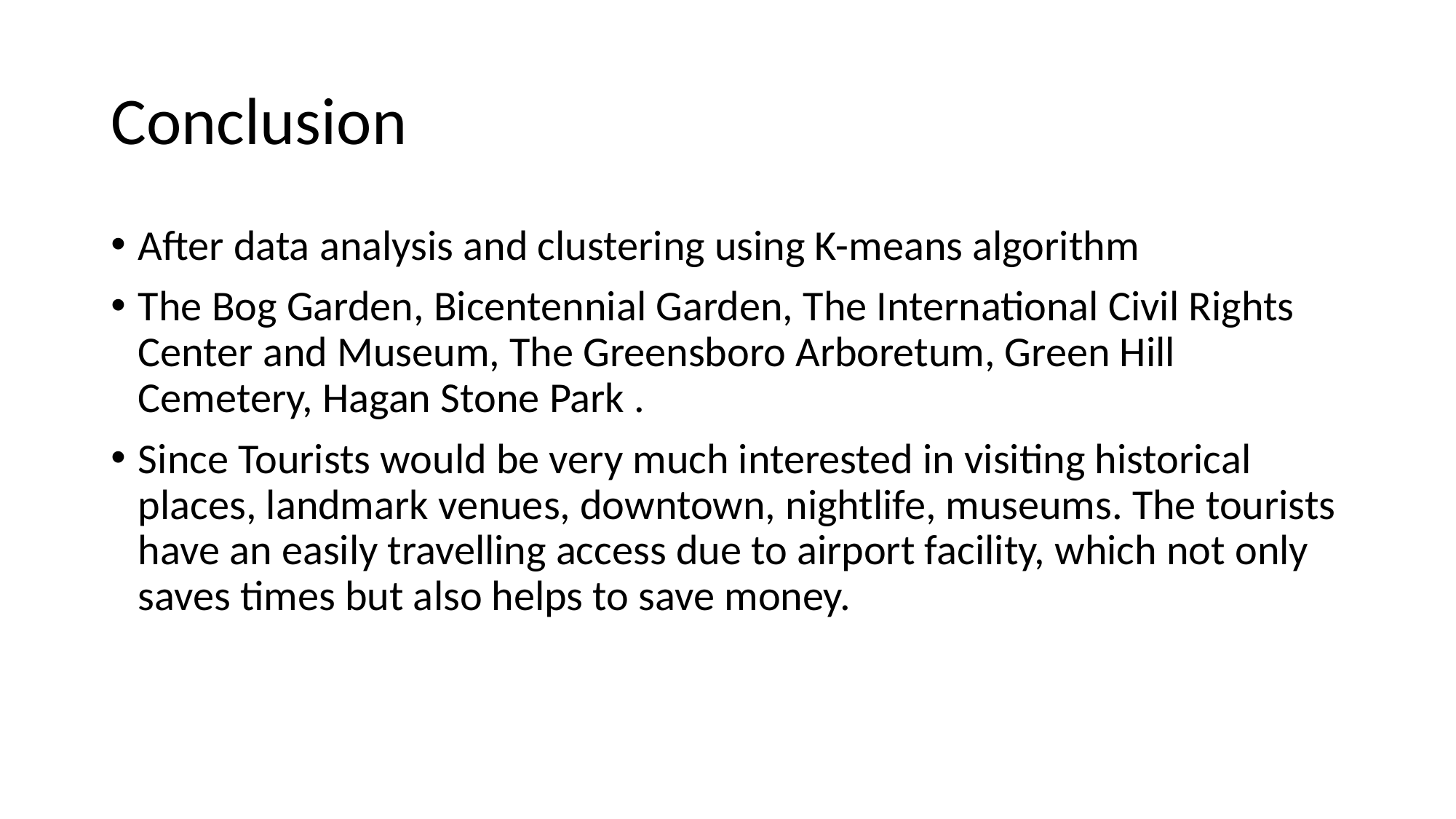

# Conclusion
After data analysis and clustering using K-means algorithm
The Bog Garden, Bicentennial Garden, The International Civil Rights Center and Museum, The Greensboro Arboretum, Green Hill Cemetery, Hagan Stone Park .
Since Tourists would be very much interested in visiting historical places, landmark venues, downtown, nightlife, museums. The tourists have an easily travelling access due to airport facility, which not only saves times but also helps to save money.